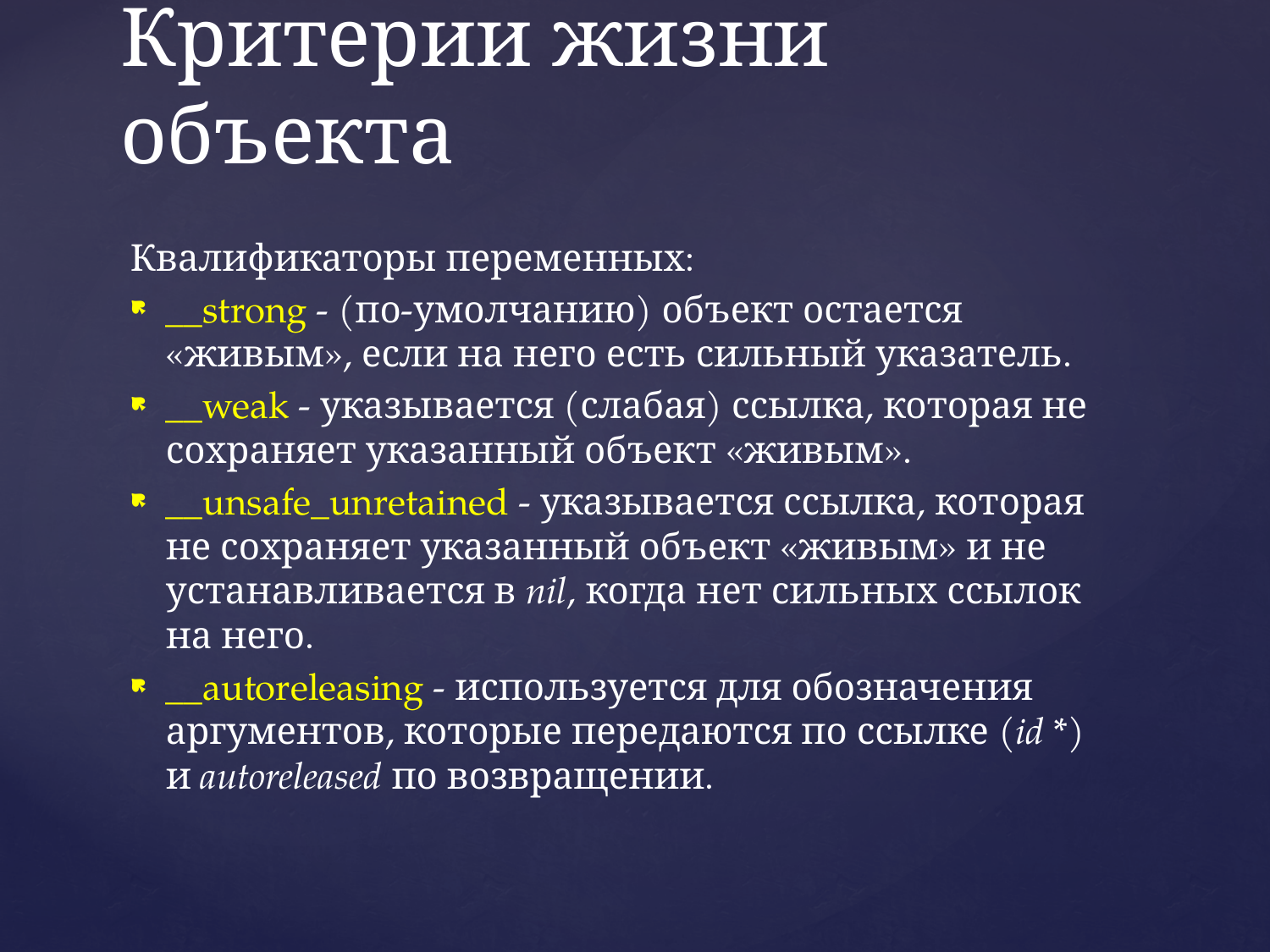

# Критерии жизни объекта
Квалификаторы переменных:
__strong - (по-умолчанию) объект остается «живым», если на него есть сильный указатель.
__weak - указывается (слабая) ссылка, которая не сохраняет указанный объект «живым».
__unsafe_unretained - указывается ссылка, которая не сохраняет указанный объект «живым» и не устанавливается ​​в nil, когда нет сильных ссылок на него.
__autoreleasing - используется для обозначения аргументов, которые передаются по ссылке (id *) и autoreleased по возвращении.